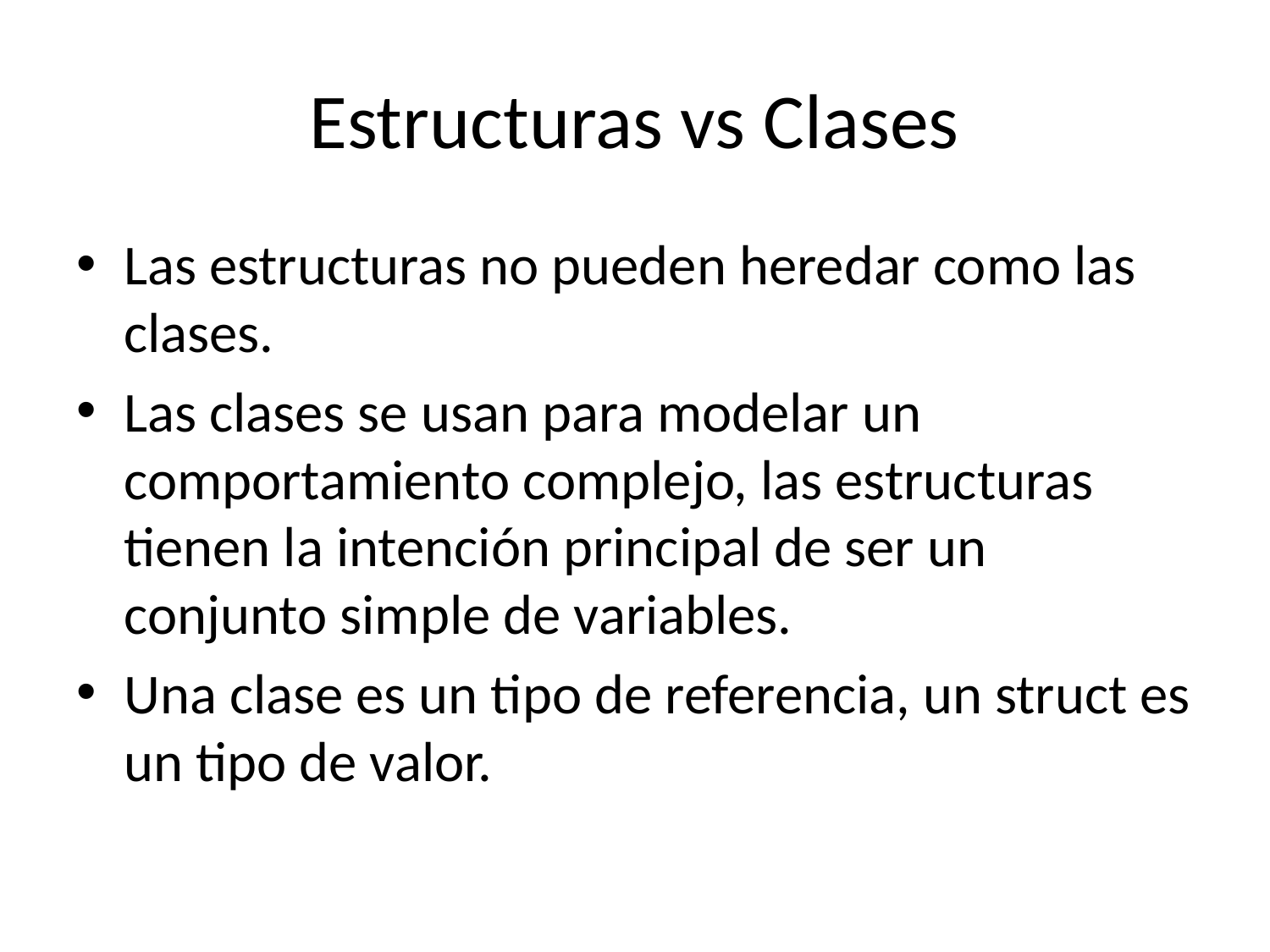

# Estructuras vs Clases
Las estructuras no pueden heredar como las clases.
Las clases se usan para modelar un comportamiento complejo, las estructuras tienen la intención principal de ser un conjunto simple de variables.
Una clase es un tipo de referencia, un struct es un tipo de valor.